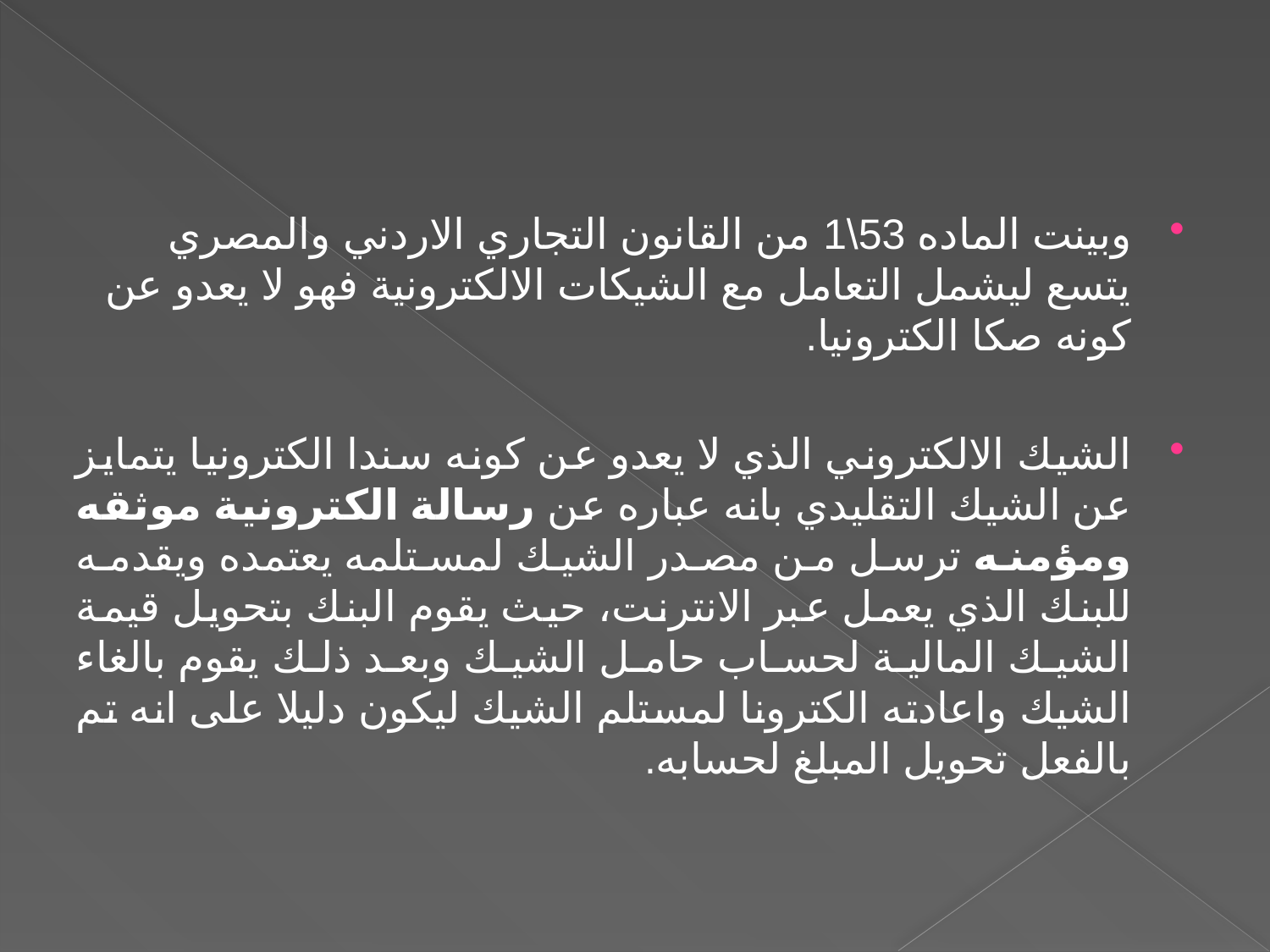

وبينت الماده 53\1 من القانون التجاري الاردني والمصري يتسع ليشمل التعامل مع الشيكات الالكترونية فهو لا يعدو عن كونه صكا الكترونيا.

الشيك الالكتروني الذي لا يعدو عن كونه سندا الكترونيا يتمايز عن الشيك التقليدي بانه عباره عن رسالة الكترونية موثقه ومؤمنه ترسل من مصدر الشيك لمستلمه يعتمده ويقدمه للبنك الذي يعمل عبر الانترنت، حيث يقوم البنك بتحويل قيمة الشيك المالية لحساب حامل الشيك وبعد ذلك يقوم بالغاء الشيك واعادته الكترونا لمستلم الشيك ليكون دليلا على انه تم بالفعل تحويل المبلغ لحسابه.